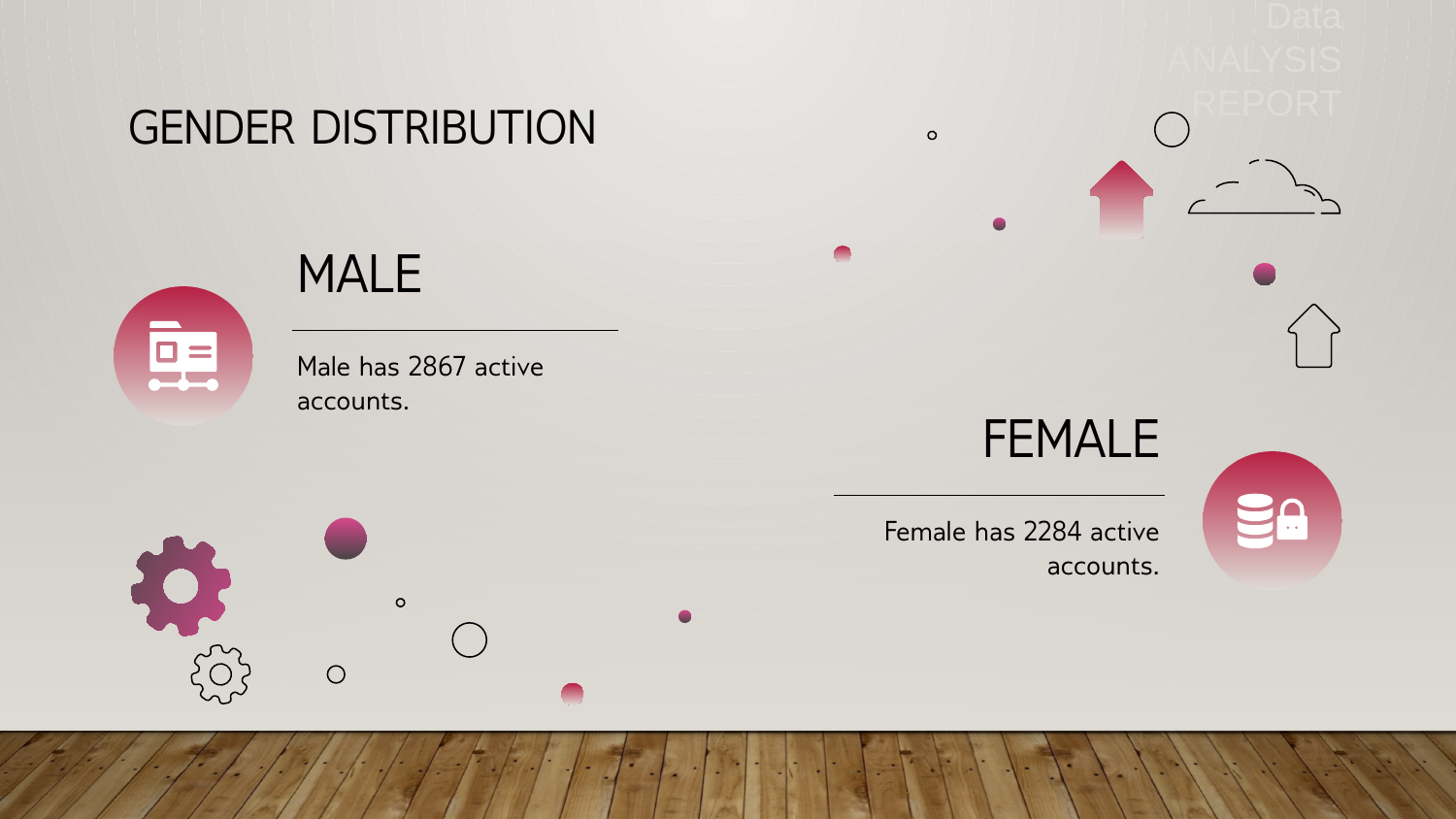

Data ANALYSIS REPORT
GENDER Distribution

# MALE

Male has 2867 active accounts.
Female

Female has 2284 active accounts.